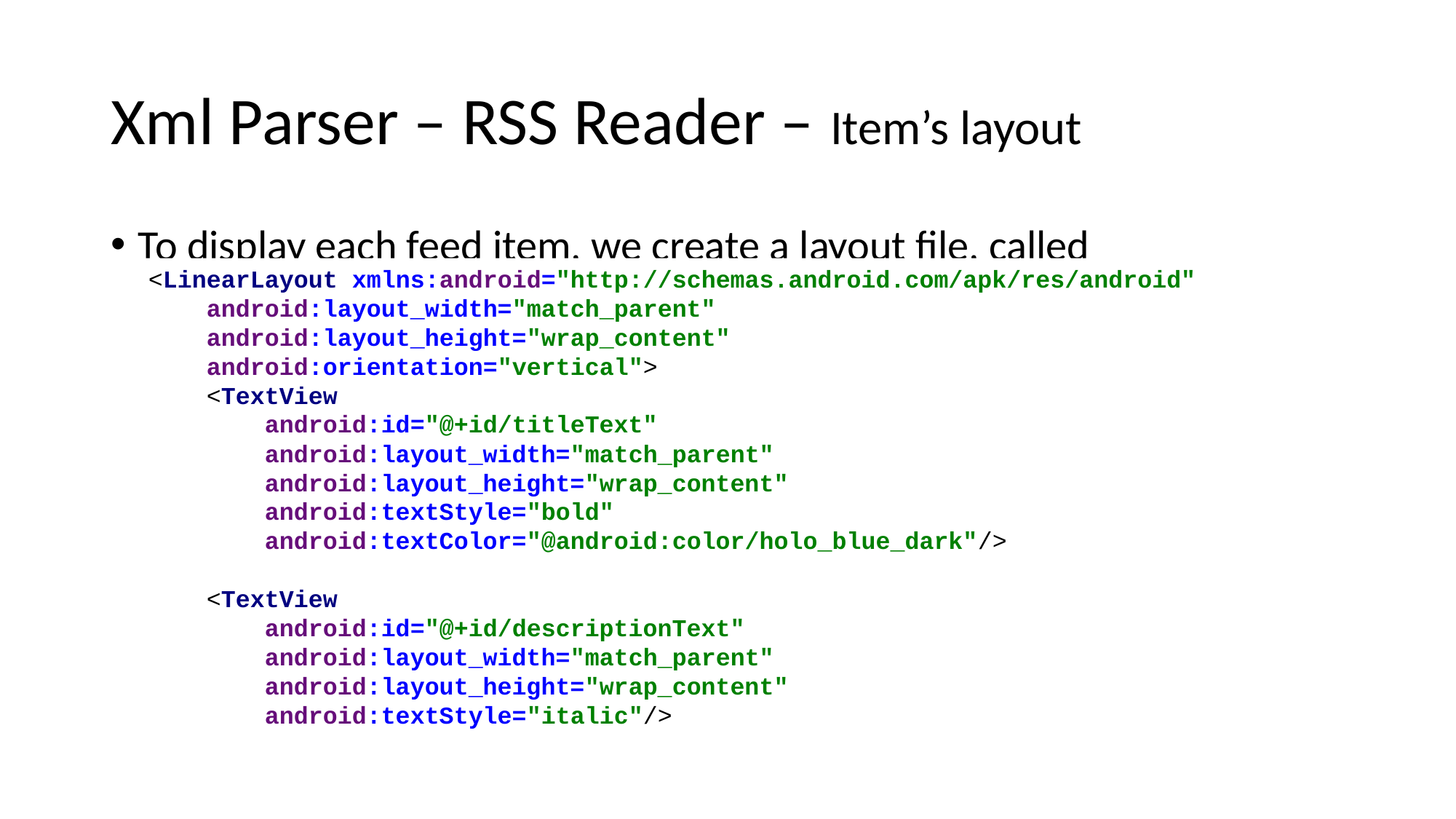

# Xml Parser – RSS Reader – Item’s layout
To display each feed item, we create a layout file, called item_rss_feed.xml
<LinearLayout xmlns:android="http://schemas.android.com/apk/res/android"
    android:layout_width="match_parent"
    android:layout_height="wrap_content"
    android:orientation="vertical">
    <TextView
        android:id="@+id/titleText"
        android:layout_width="match_parent"
        android:layout_height="wrap_content"
        android:textStyle="bold"
        android:textColor="@android:color/holo_blue_dark"/>
    <TextView
        android:id="@+id/descriptionText"
        android:layout_width="match_parent"
        android:layout_height="wrap_content"
        android:textStyle="italic"/>